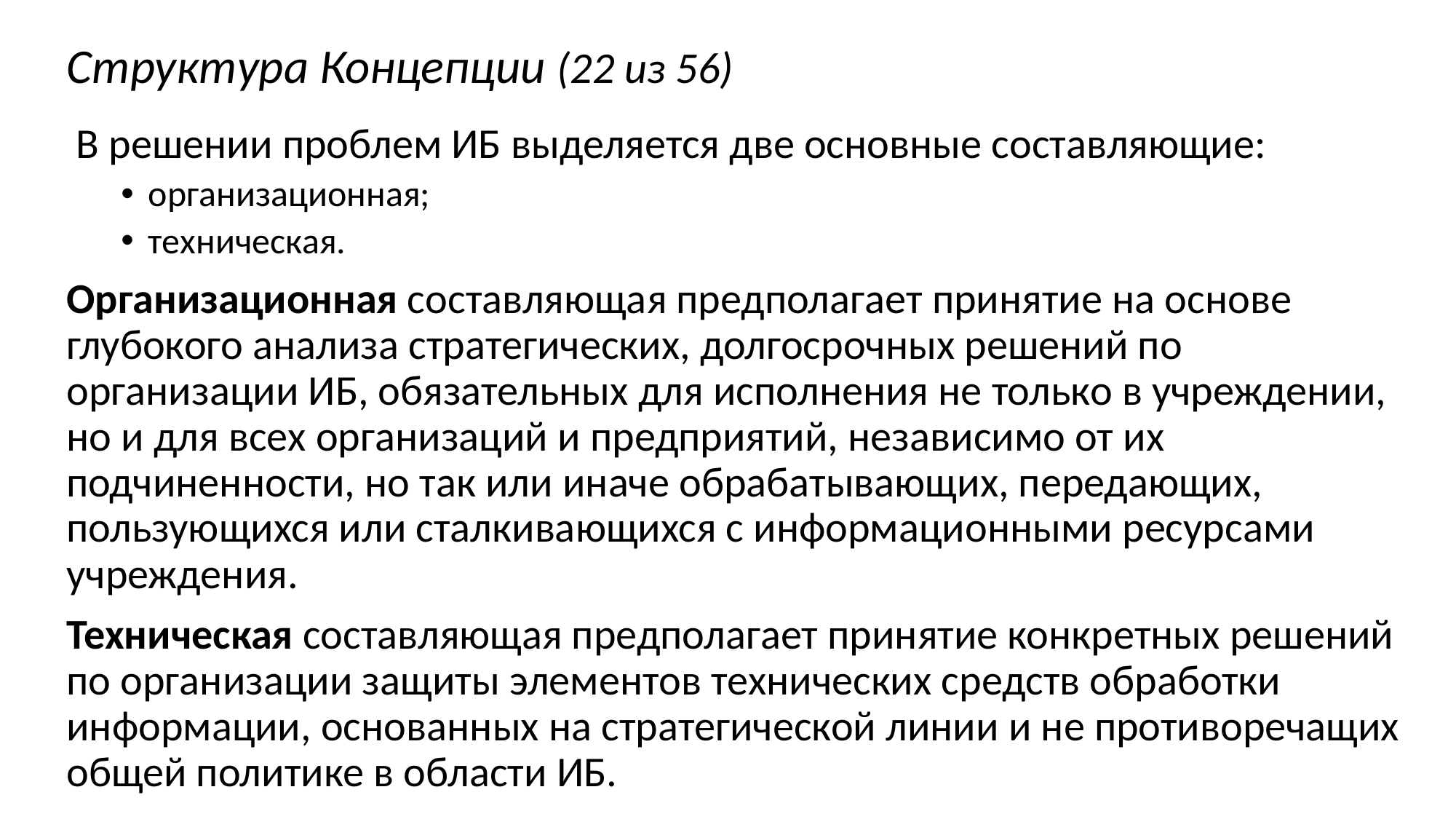

# Структура Концепции (22 из 56)
 В решении проблем ИБ выделяется две основные составляющие:
организационная;
техническая.
Организационная составляющая предполагает принятие на основе глубокого анализа стратегических, долгосрочных решений по организации ИБ, обязательных для исполнения не только в учреждении, но и для всех организаций и предприятий, независимо от их подчиненности, но так или иначе обрабатывающих, передающих, пользующихся или сталкивающихся с информационными ресурсами учреждения.
Техническая составляющая предполагает принятие конкретных решений по организации защиты элементов технических средств обработки информации, основанных на стратегической линии и не противоречащих общей политике в области ИБ.